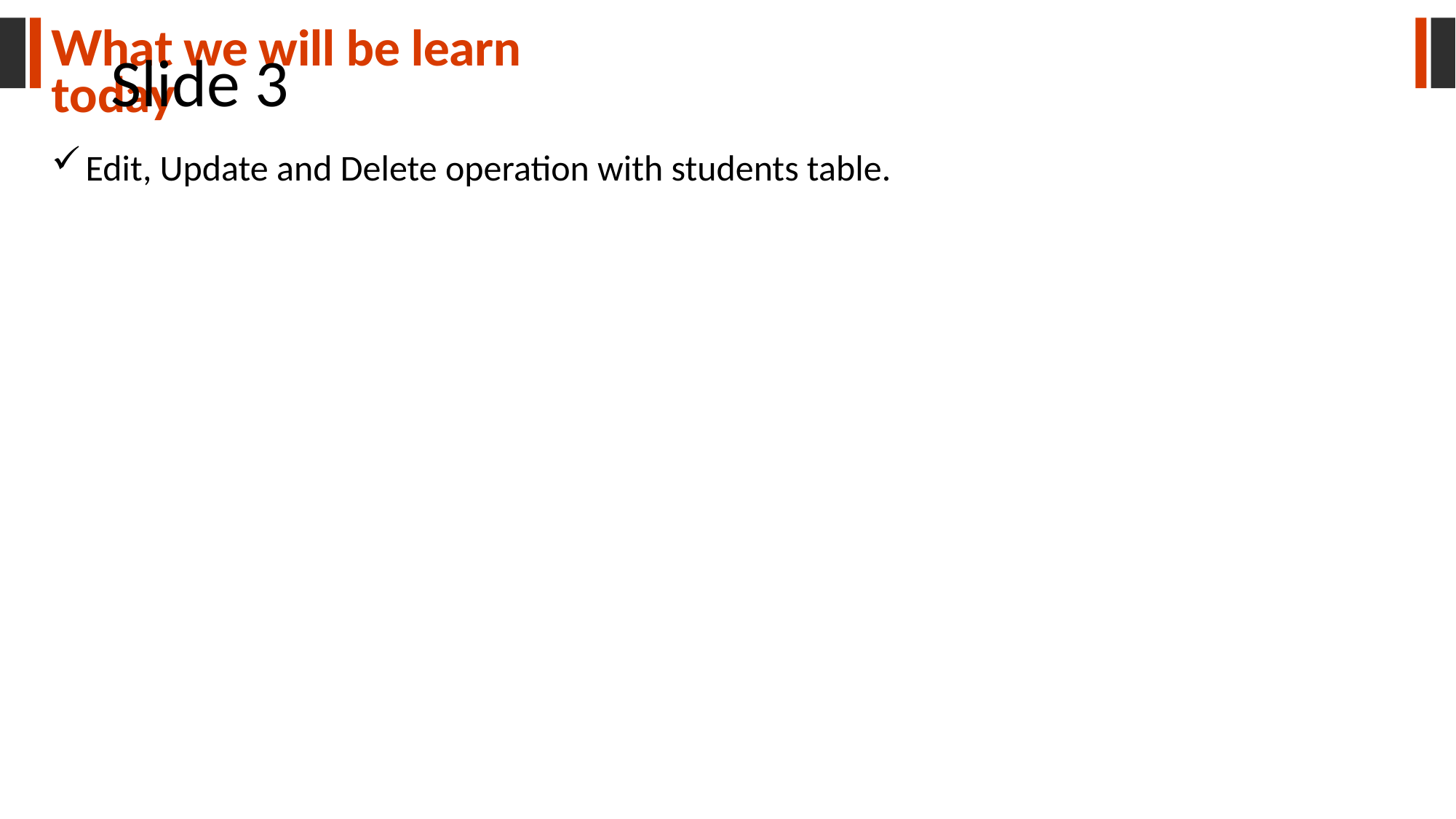

What we will be learn today
# Slide 3
Edit, Update and Delete operation with students table.